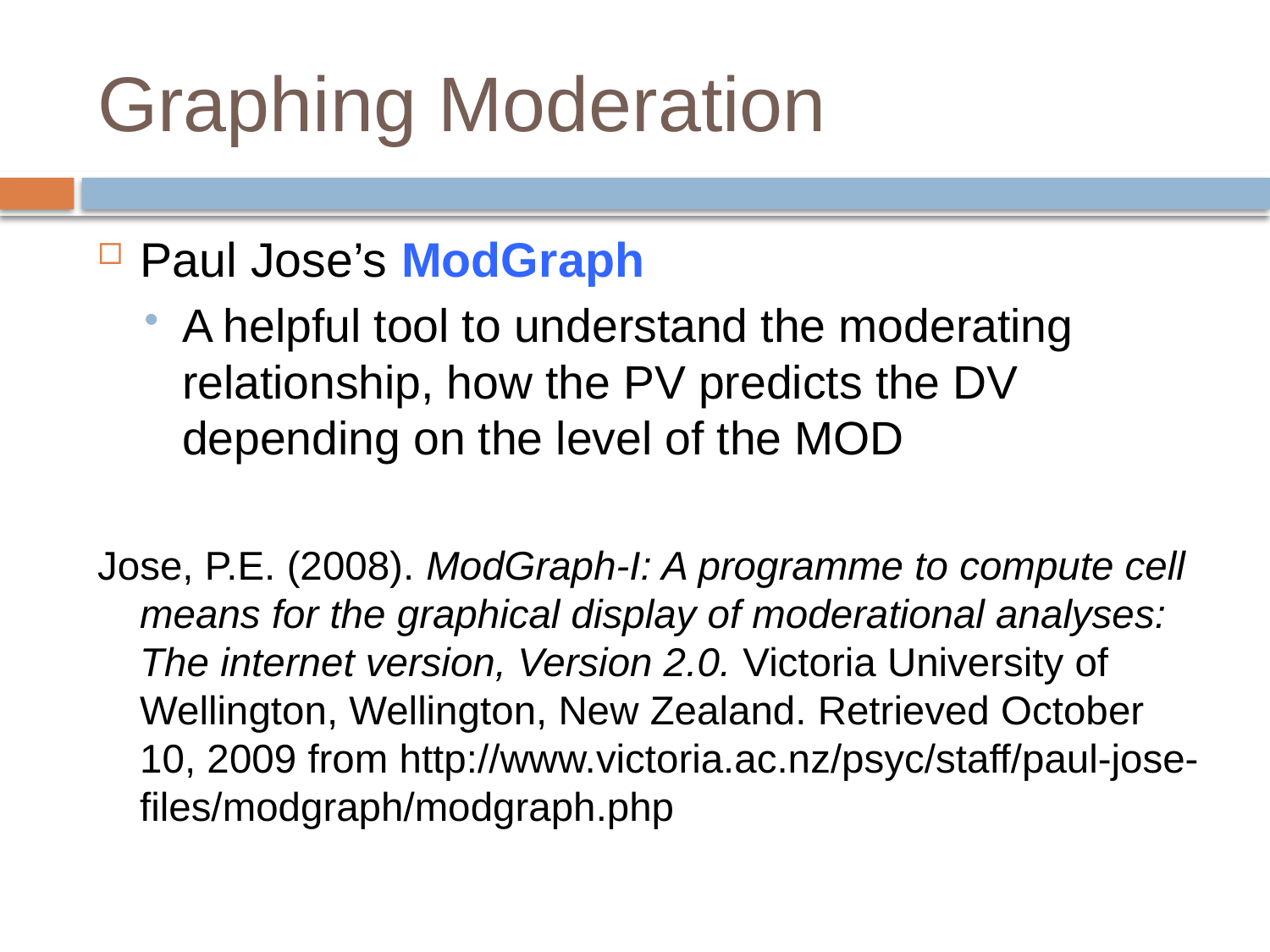

# Graphing Moderation
Paul Jose’s ModGraph
A helpful tool to understand the moderating relationship, how the PV predicts the DV depending on the level of the MOD

Jose, P.E. (2008). ModGraph-I: A programme to compute cell means for the graphical display of moderational analyses: The internet version, Version 2.0. Victoria University of Wellington, Wellington, New Zealand. Retrieved October 10, 2009 from http://www.victoria.ac.nz/psyc/staff/paul-jose-files/modgraph/modgraph.php